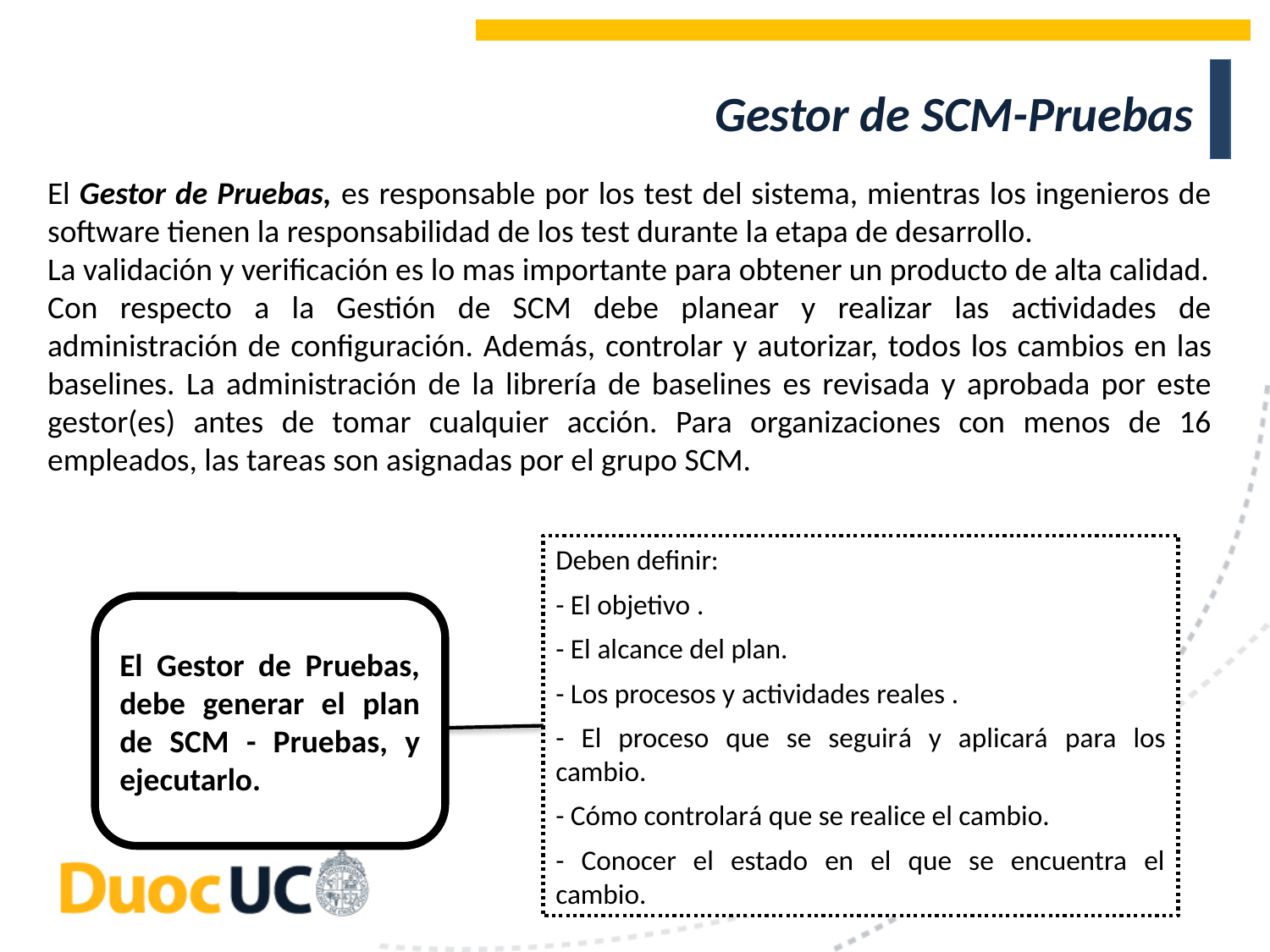

Gestor de SCM-Pruebas
El Gestor de Pruebas, es responsable por los test del sistema, mientras los ingenieros de software tienen la responsabilidad de los test durante la etapa de desarrollo.
La validación y verificación es lo mas importante para obtener un producto de alta calidad.
Con respecto a la Gestión de SCM debe planear y realizar las actividades de administración de configuración. Además, controlar y autorizar, todos los cambios en las baselines. La administración de la librería de baselines es revisada y aprobada por este gestor(es) antes de tomar cualquier acción. Para organizaciones con menos de 16 empleados, las tareas son asignadas por el grupo SCM.

Deben definir:
- El objetivo .
- El alcance del plan.
- Los procesos y actividades reales .
- El proceso que se seguirá y aplicará para los cambio.
- Cómo controlará que se realice el cambio.
- Conocer el estado en el que se encuentra el cambio.
El Gestor de Pruebas, debe generar el plan de SCM - Pruebas, y ejecutarlo.